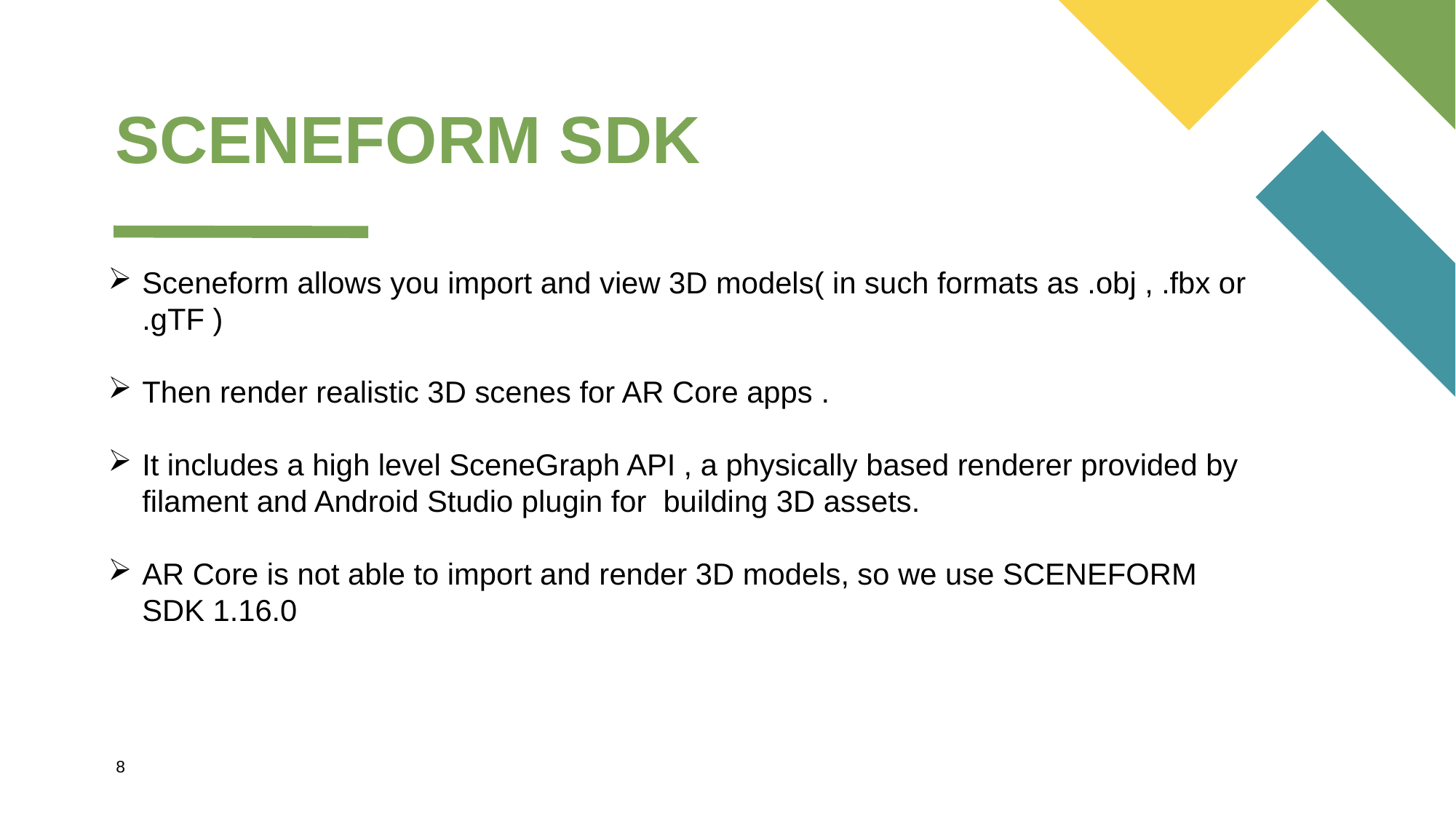

# SCENEFORM SDK
Sceneform allows you import and view 3D models( in such formats as .obj , .fbx or .gTF )

Then render realistic 3D scenes for AR Core apps .

It includes a high level SceneGraph API , a physically based renderer provided by filament and Android Studio plugin for  building 3D assets.

AR Core is not able to import and render 3D models, so we use SCENEFORM SDK 1.16.0

8